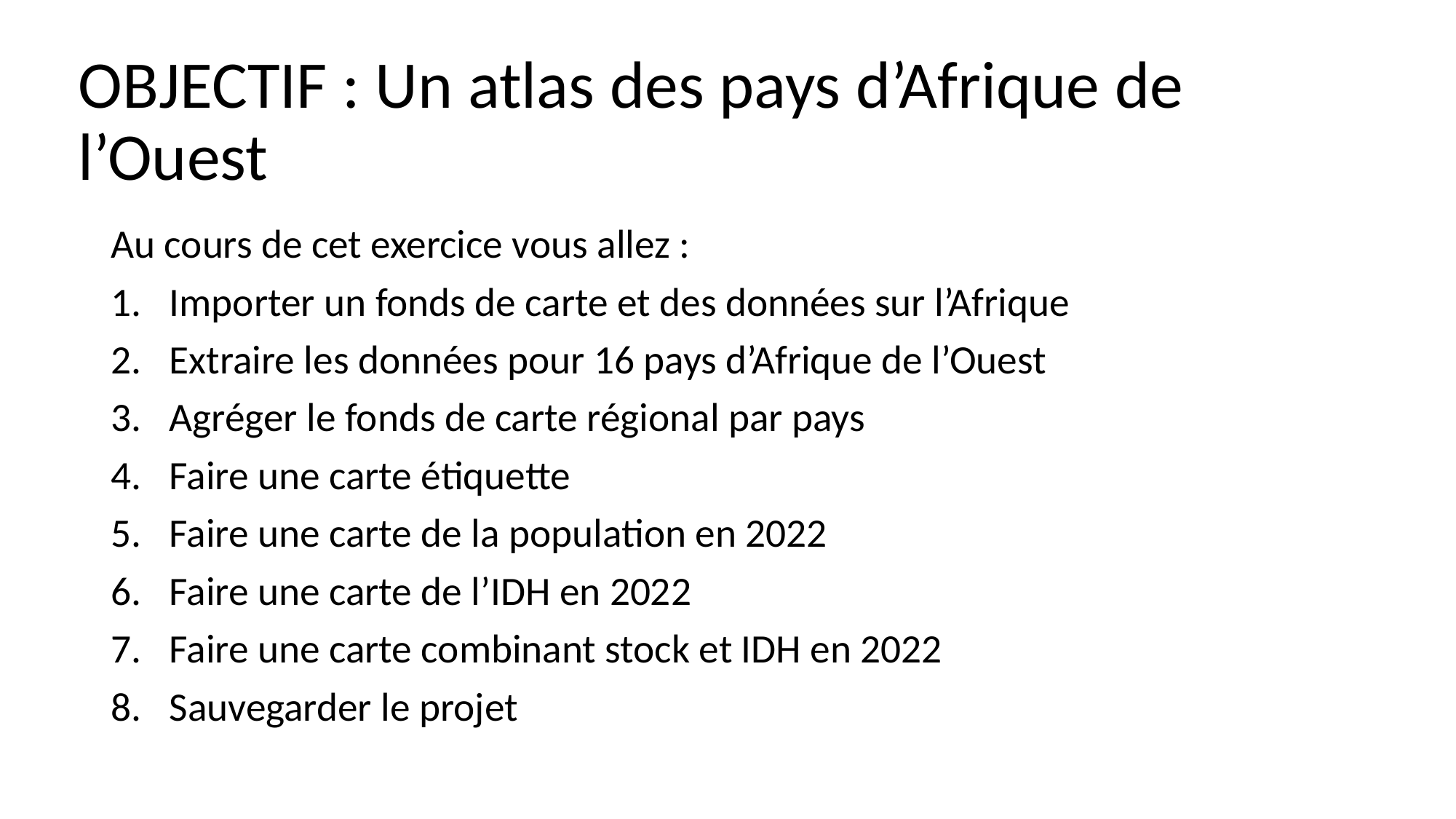

# OBJECTIF : Un atlas des pays d’Afrique de l’Ouest
Au cours de cet exercice vous allez :
Importer un fonds de carte et des données sur l’Afrique
Extraire les données pour 16 pays d’Afrique de l’Ouest
Agréger le fonds de carte régional par pays
Faire une carte étiquette
Faire une carte de la population en 2022
Faire une carte de l’IDH en 2022
Faire une carte combinant stock et IDH en 2022
Sauvegarder le projet